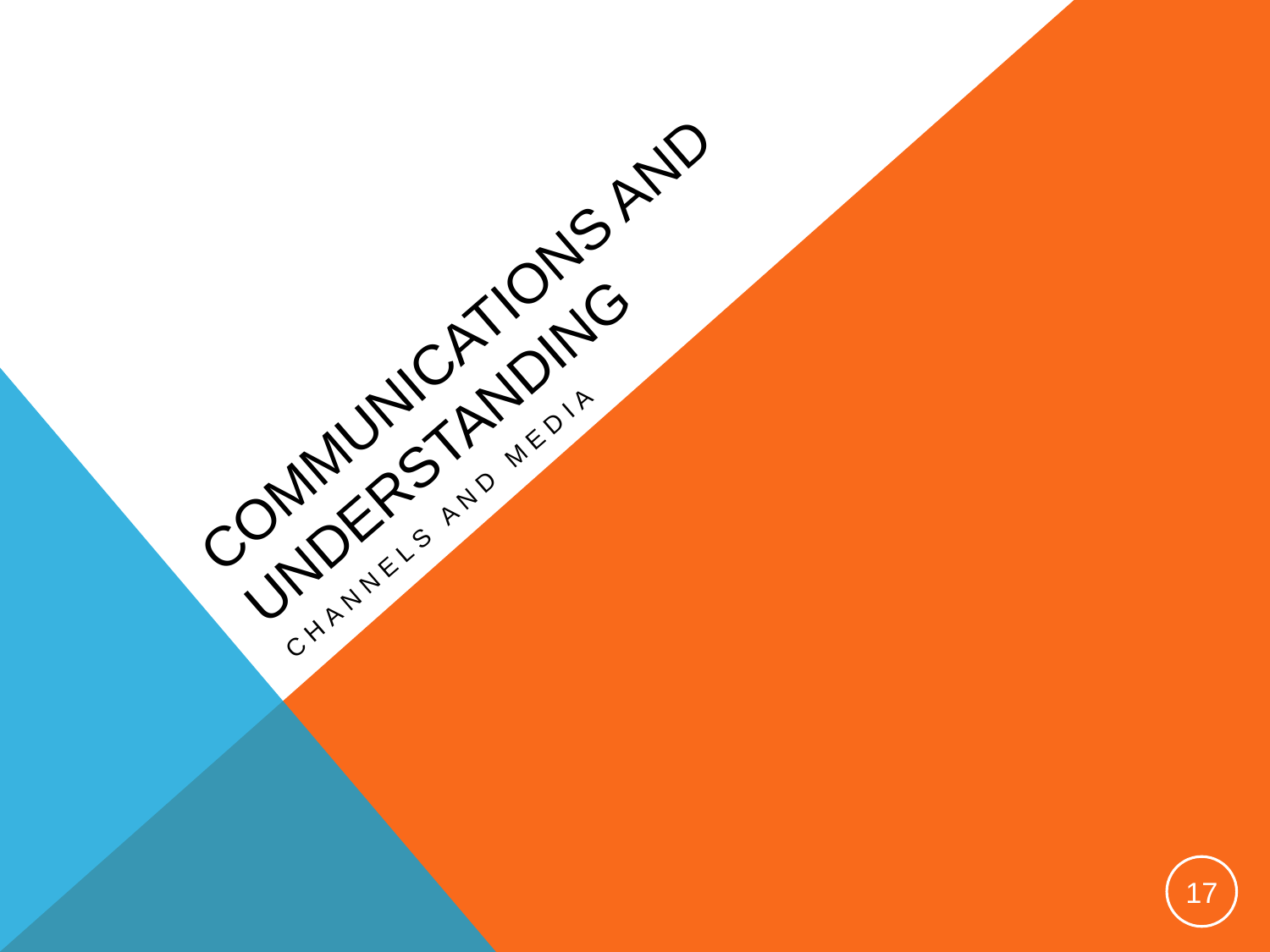

# Communications and understanding
Channels and media
17